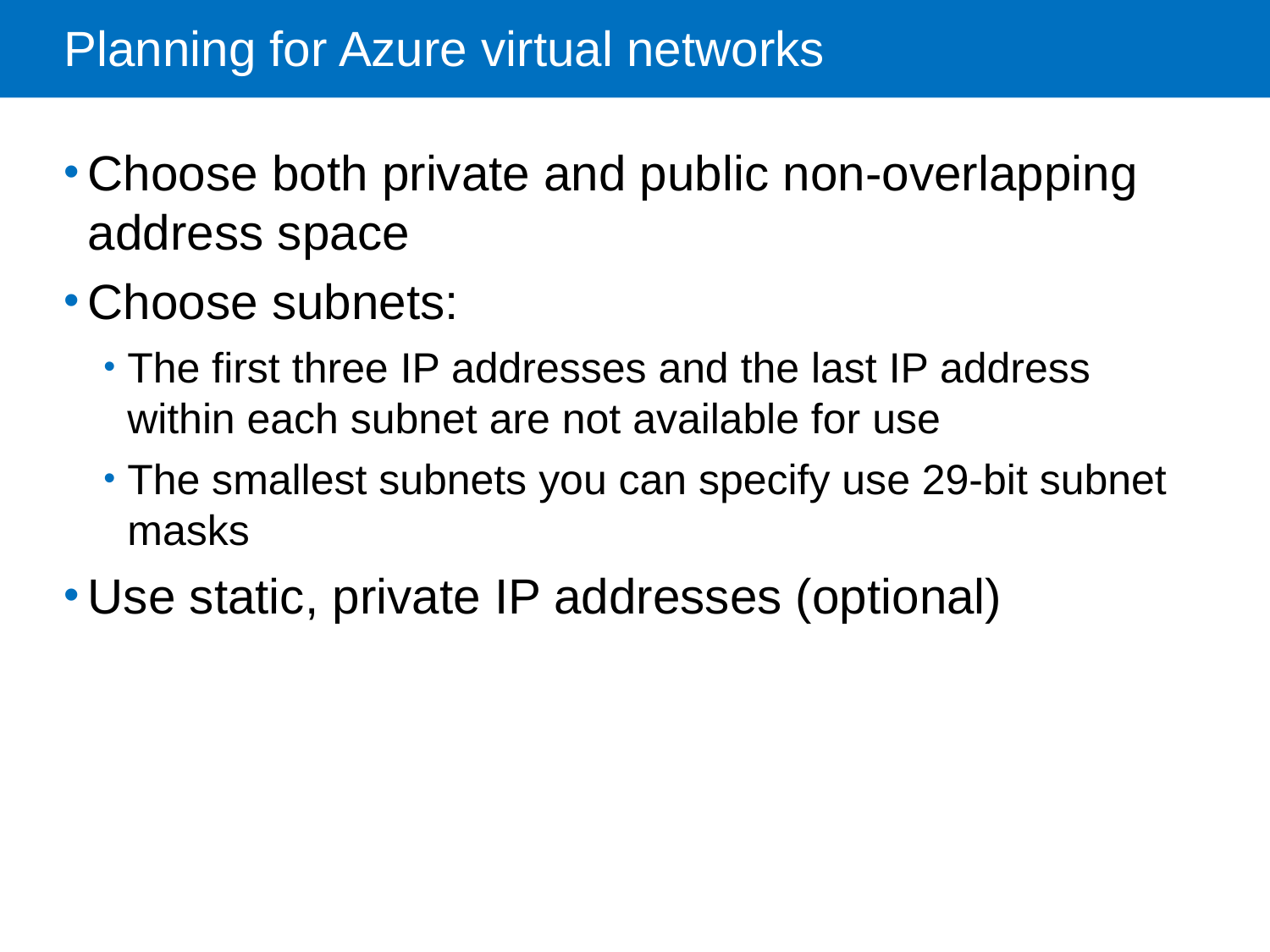

# Planning for Azure virtual networks
Choose both private and public non-overlapping address space
Choose subnets:
The first three IP addresses and the last IP address within each subnet are not available for use
The smallest subnets you can specify use 29-bit subnet masks
Use static, private IP addresses (optional)